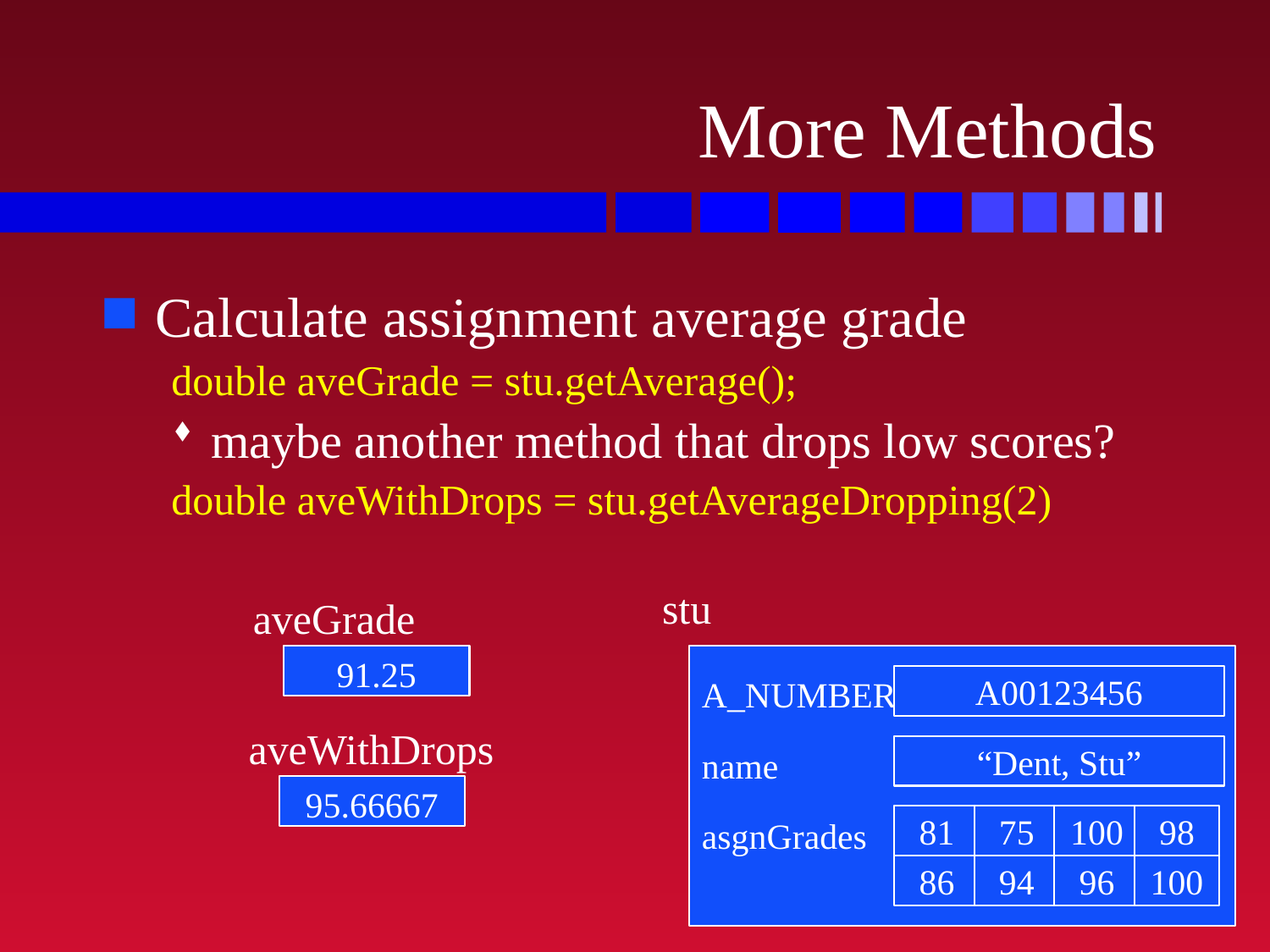

# More Methods
Calculate assignment average grade
double aveGrade = stu.getAverage();
maybe another method that drops low scores?
double aveWithDrops = stu.getAverageDropping(2)
stu
A_NUMBER
name
asgnGrades
A00123456
“Dent, Stu”
81
75
100
98
86
94
96
100
aveGrade
91.25
aveWithDrops
95.66667